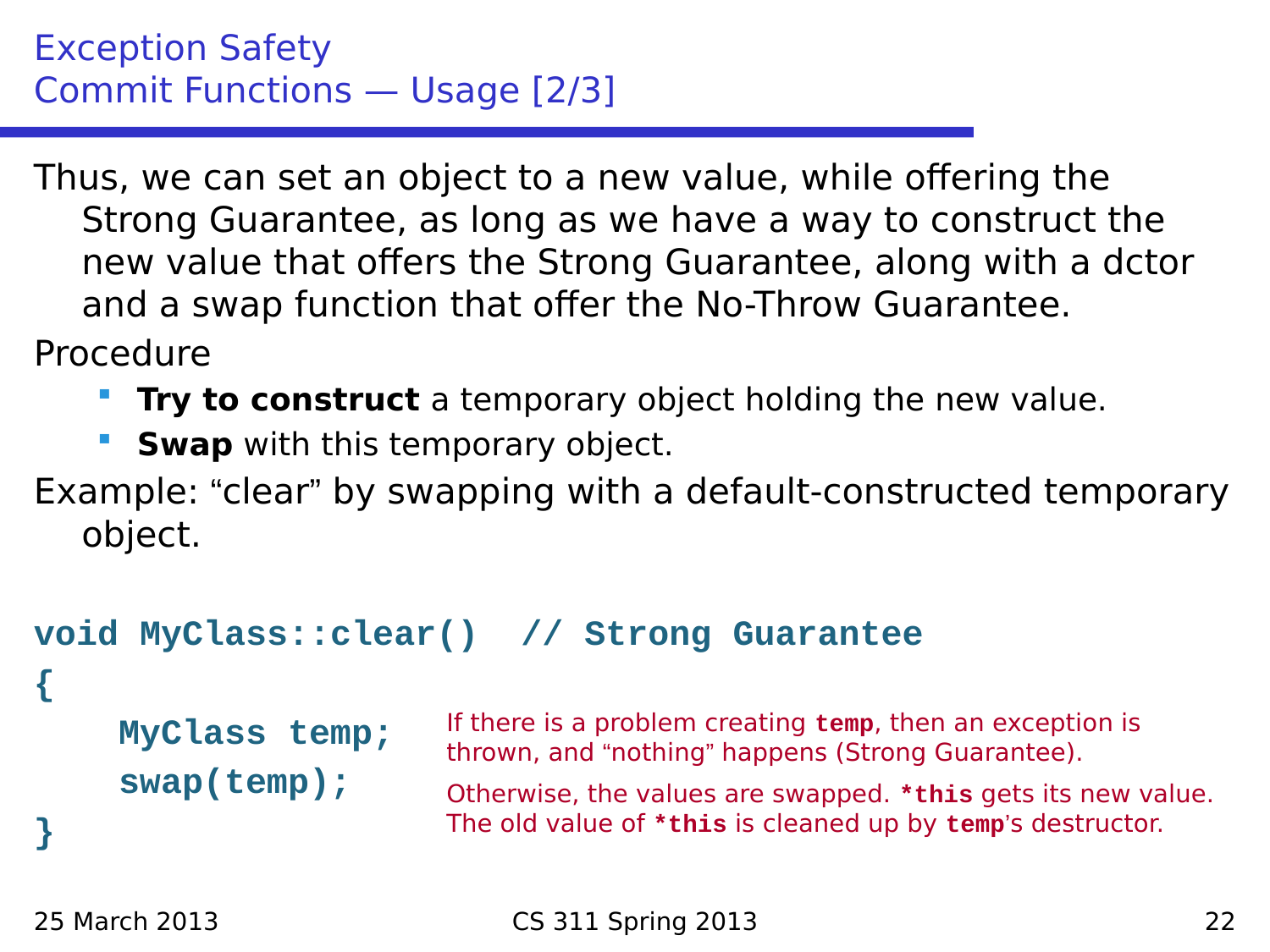

# Exception Safety Commit Functions — Usage [2/3]
Thus, we can set an object to a new value, while offering the Strong Guarantee, as long as we have a way to construct the new value that offers the Strong Guarantee, along with a dctor and a swap function that offer the No-Throw Guarantee.
Procedure
Try to construct a temporary object holding the new value.
Swap with this temporary object.
Example: “clear” by swapping with a default-constructed temporary object.

void MyClass::clear()  // Strong Guarantee
{
    MyClass temp;
    swap(temp);
}
If there is a problem creating temp, then an exception is thrown, and “nothing” happens (Strong Guarantee).
Otherwise, the values are swapped. *this gets its new value. The old value of *this is cleaned up by temp’s destructor.
25 March 2013
CS 311 Spring 2013
22